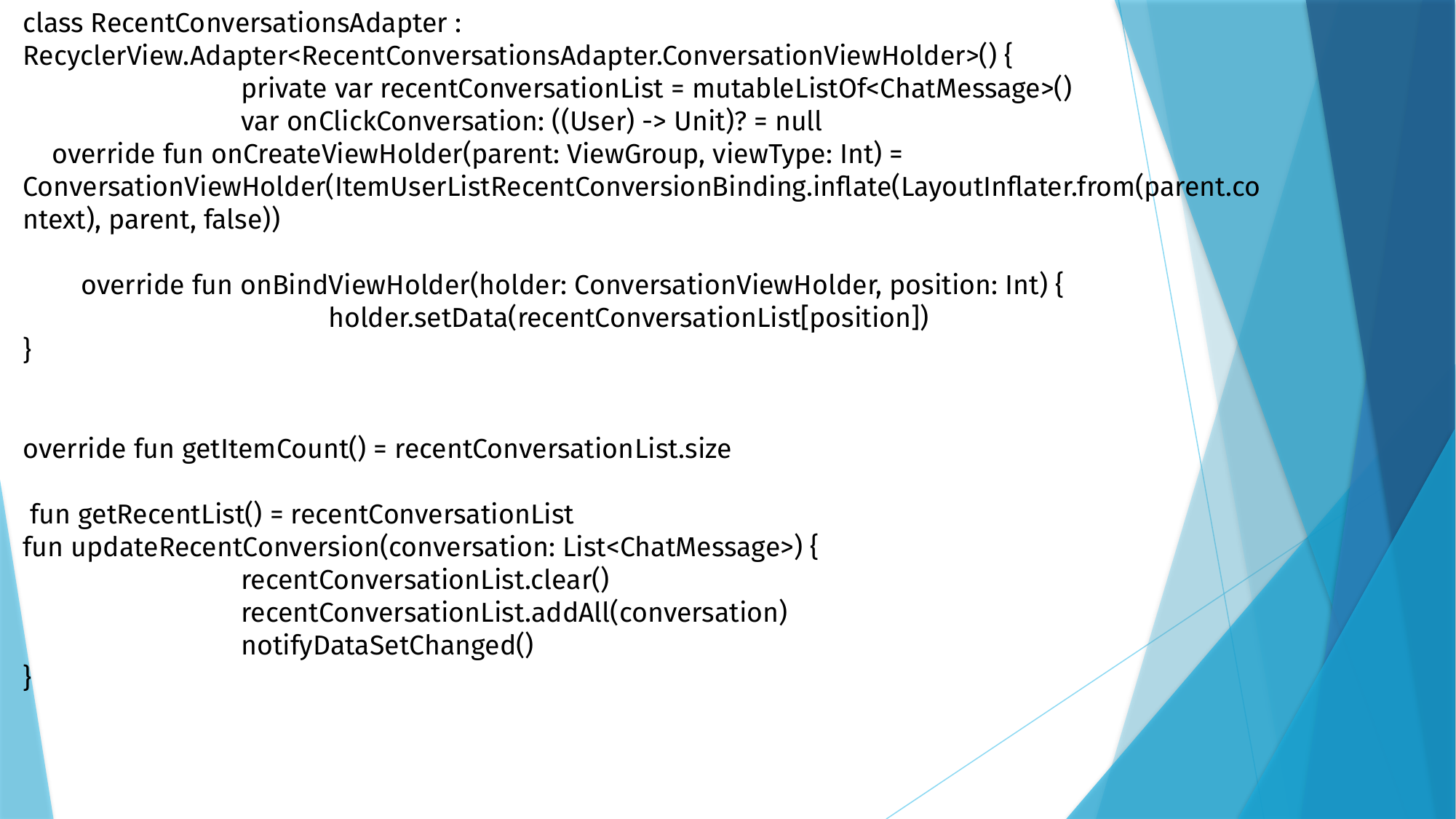

class RecentConversationsAdapter : 	RecyclerView.Adapter<RecentConversationsAdapter.ConversationViewHolder>() {
		private var recentConversationList = mutableListOf<ChatMessage>()
	 	var onClickConversation: ((User) -> Unit)? = null
    override fun onCreateViewHolder(parent: ViewGroup, viewType: Int) = 	ConversationViewHolder(ItemUserListRecentConversionBinding.inflate(LayoutInflater.from(parent.context), parent, false))

        override fun onBindViewHolder(holder: ConversationViewHolder, position: Int) { 				            holder.setData(recentConversationList[position])
}

override fun getItemCount() = recentConversationList.size

 fun getRecentList() = recentConversationList
fun updateRecentConversion(conversation: List<ChatMessage>) {
		recentConversationList.clear()
		recentConversationList.addAll(conversation)
		notifyDataSetChanged()
}